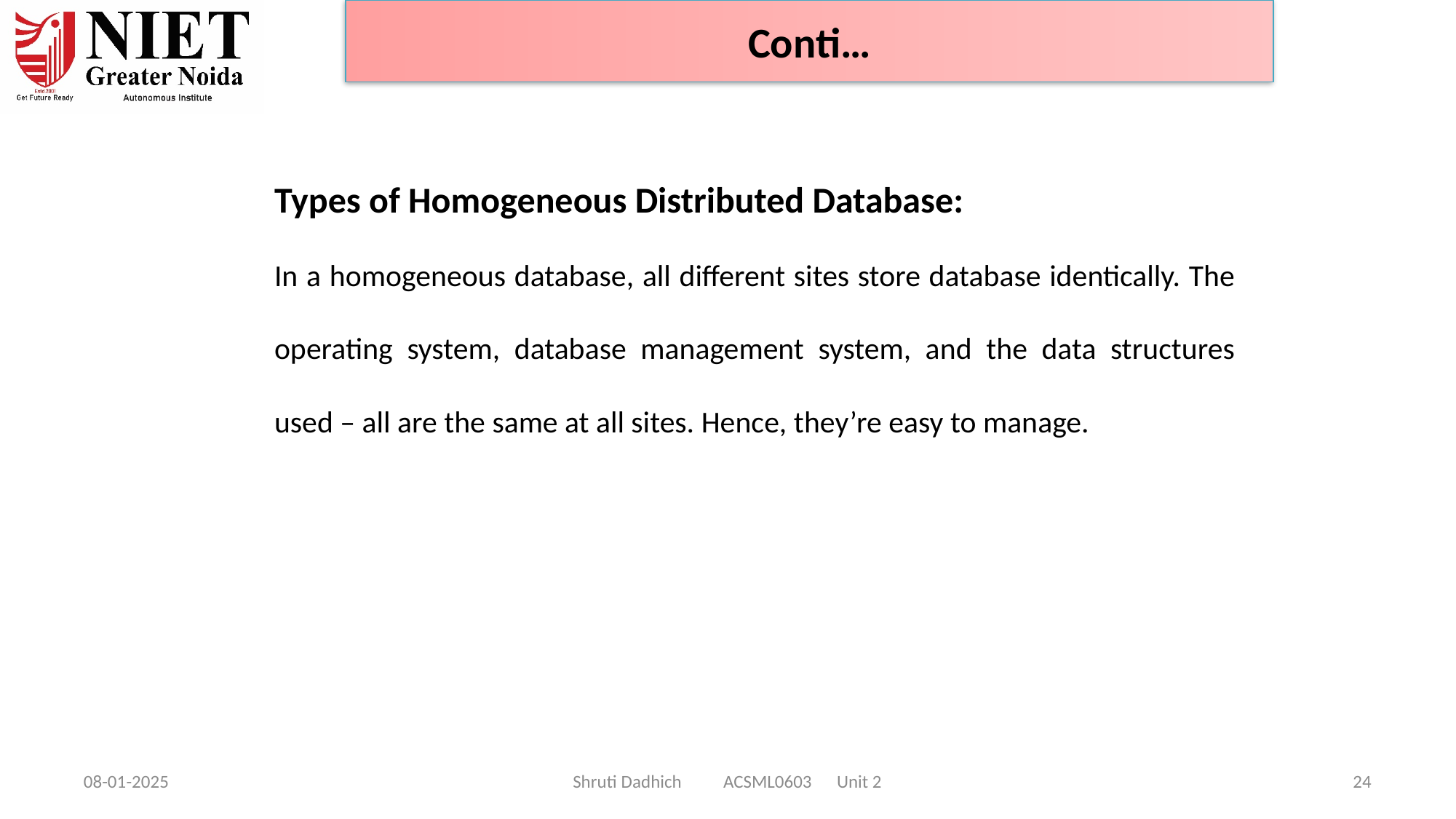

Conti…
Types of Homogeneous Distributed Database:
In a homogeneous database, all different sites store database identically. The operating system, database management system, and the data structures used – all are the same at all sites. Hence, they’re easy to manage.

08-01-2025
Shruti Dadhich          ACSML0603      Unit 2
24